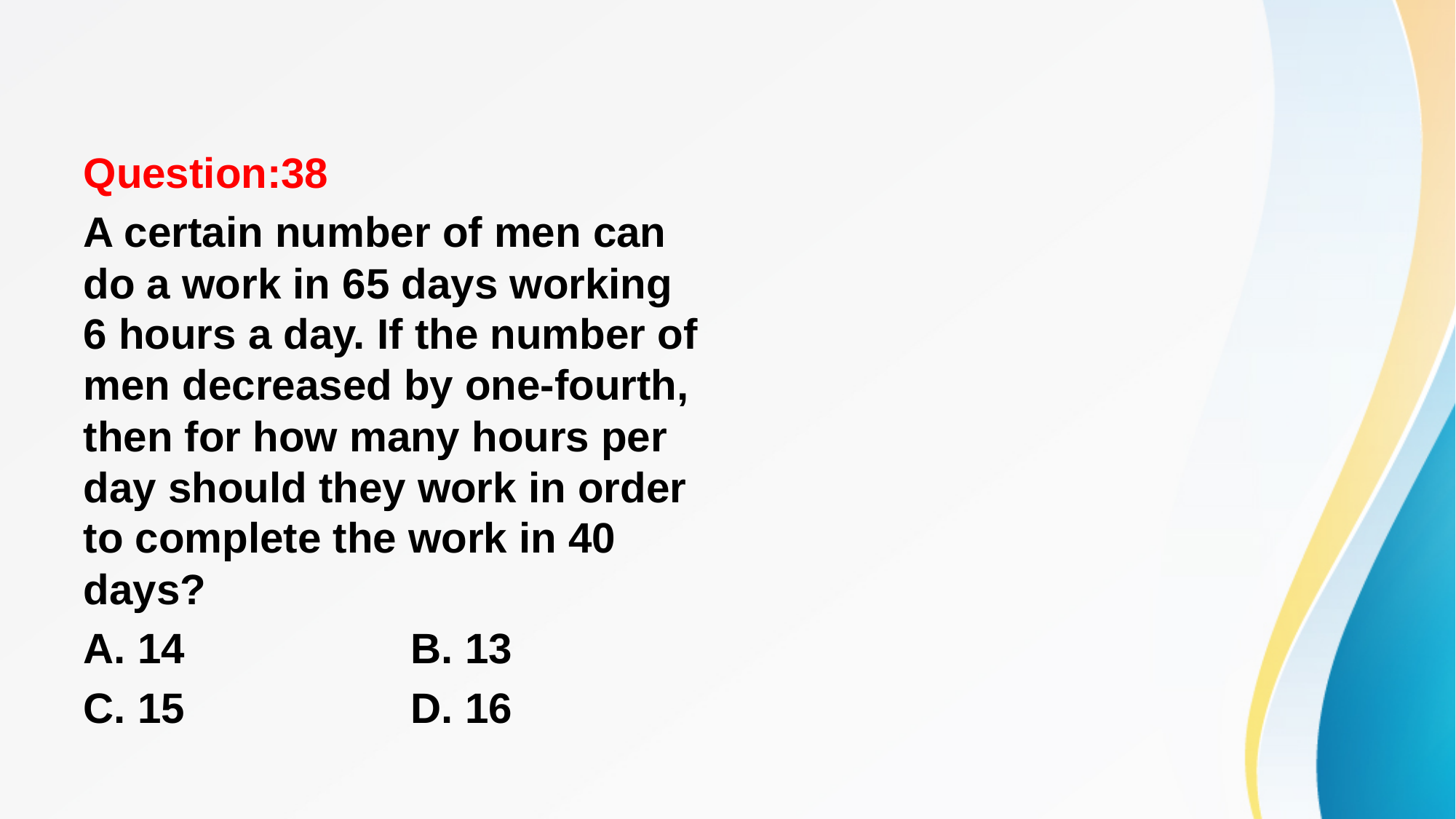

#
Question:38
A certain number of men can do a work in 65 days working 6 hours a day. If the number of men decreased by one-fourth, then for how many hours per day should they work in order to complete the work in 40 days?
A. 14 		B. 13
C. 15 		D. 16